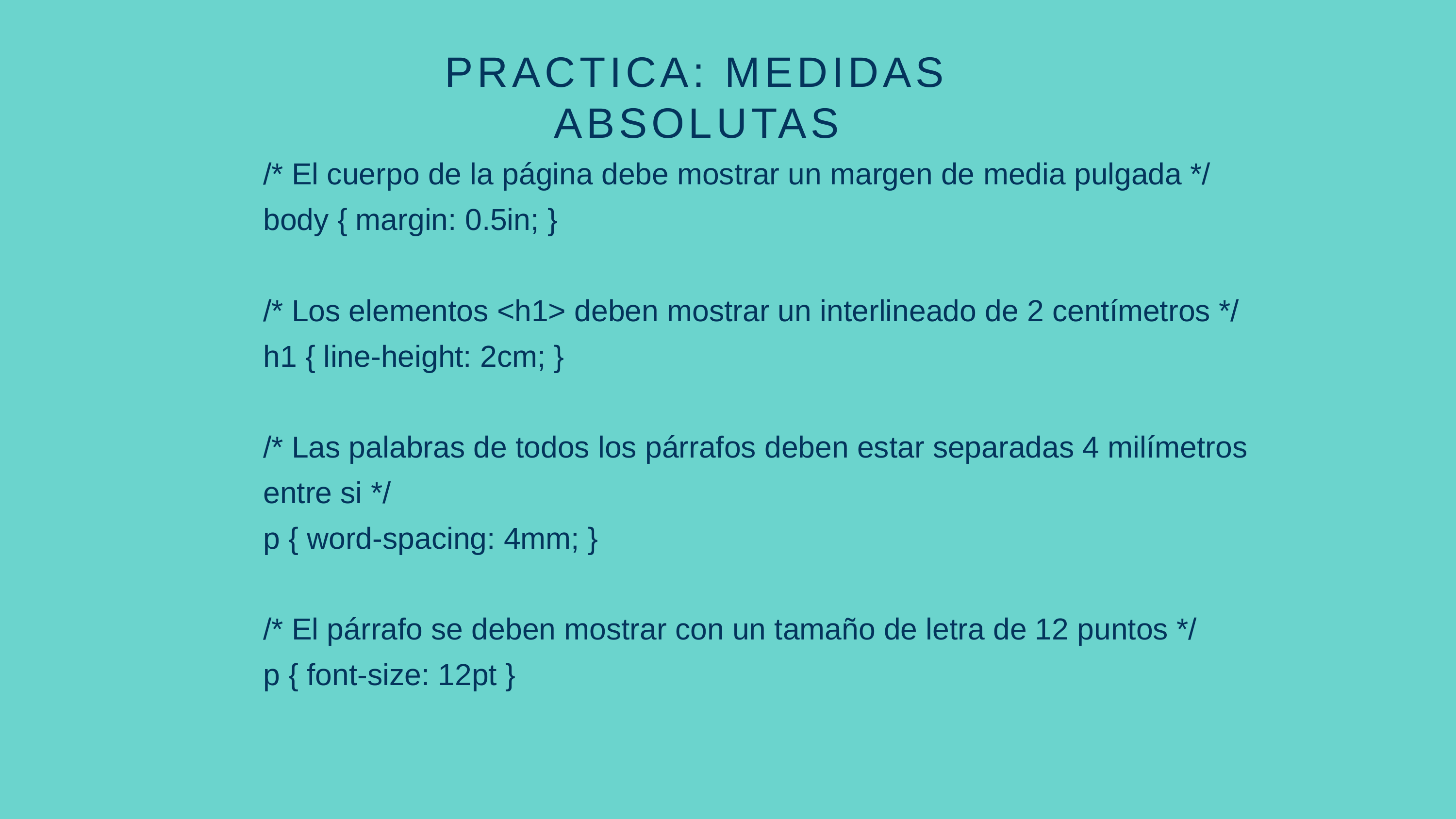

PRACTICA: MEDIDAS ABSOLUTAS
/* El cuerpo de la página debe mostrar un margen de media pulgada */
body { margin: 0.5in; }

/* Los elementos <h1> deben mostrar un interlineado de 2 centímetros */
h1 { line-height: 2cm; }

/* Las palabras de todos los párrafos deben estar separadas 4 milímetros entre si */
p { word-spacing: 4mm; }

/* El párrafo se deben mostrar con un tamaño de letra de 12 puntos */
p { font-size: 12pt }